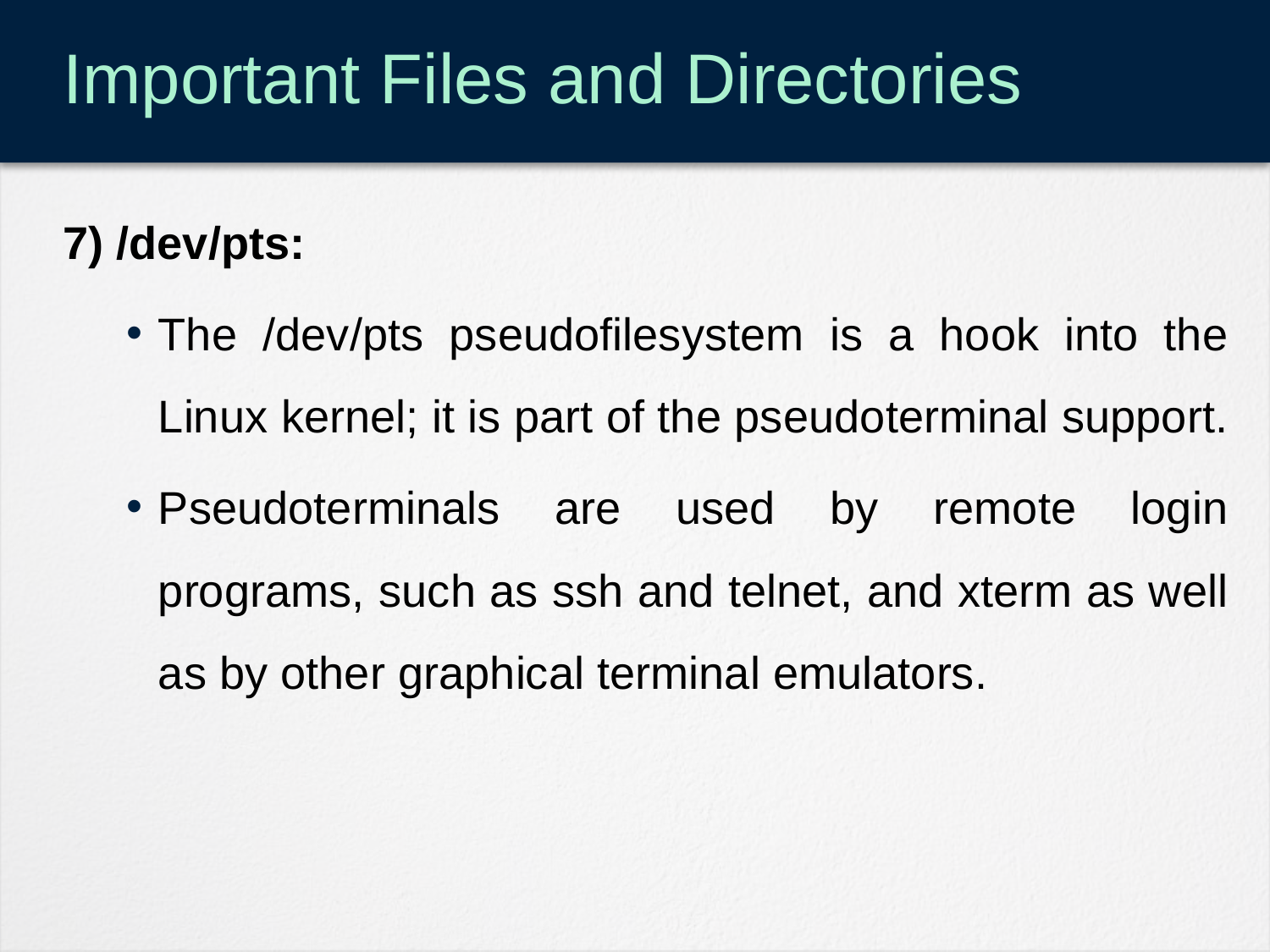

# Important Files and Directories
7) /dev/pts:
The /dev/pts pseudofilesystem is a hook into the Linux kernel; it is part of the pseudoterminal support.
Pseudoterminals are used by remote login programs, such as ssh and telnet, and xterm as well as by other graphical terminal emulators.